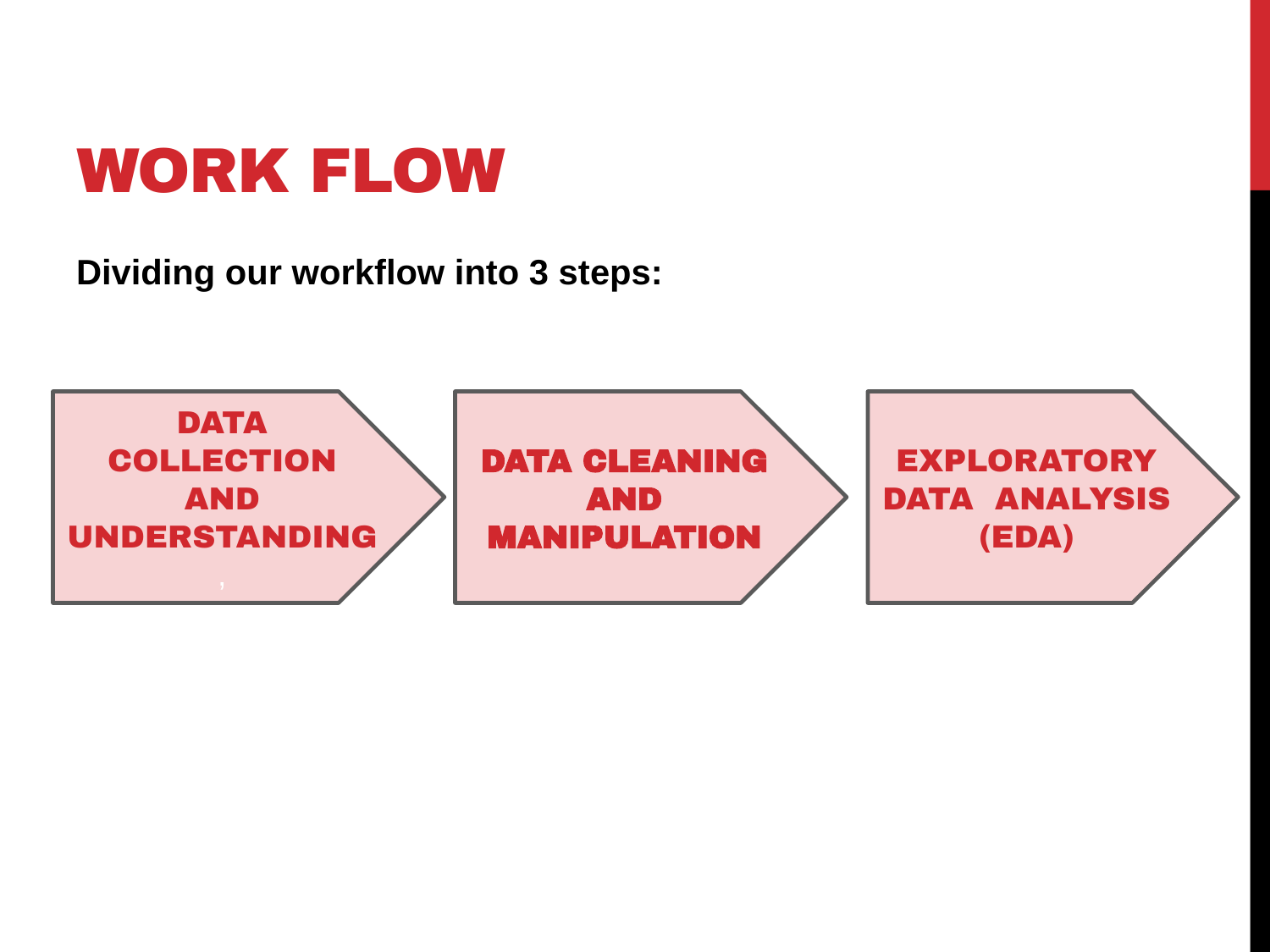

# Work flow
Dividing our workflow into 3 steps:
DATA COLLECTION AND UNDERSTANDING,
DATA CLEANING AND MANIPULATION
EXPLORATORY DATA  ANALYSIS
(EDA)